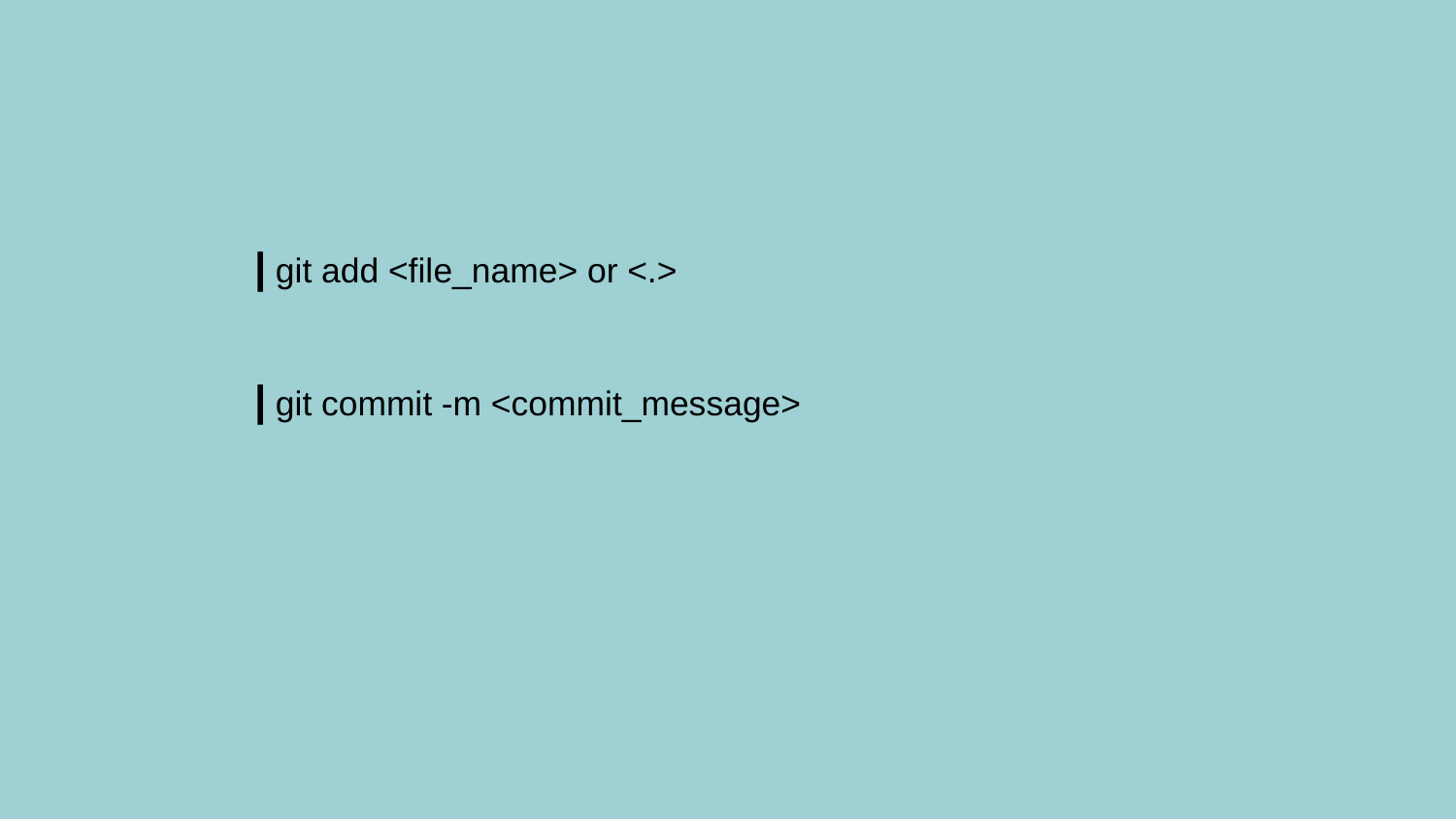

| git add <file_name> or <.>

| git commit -m <commit_message>